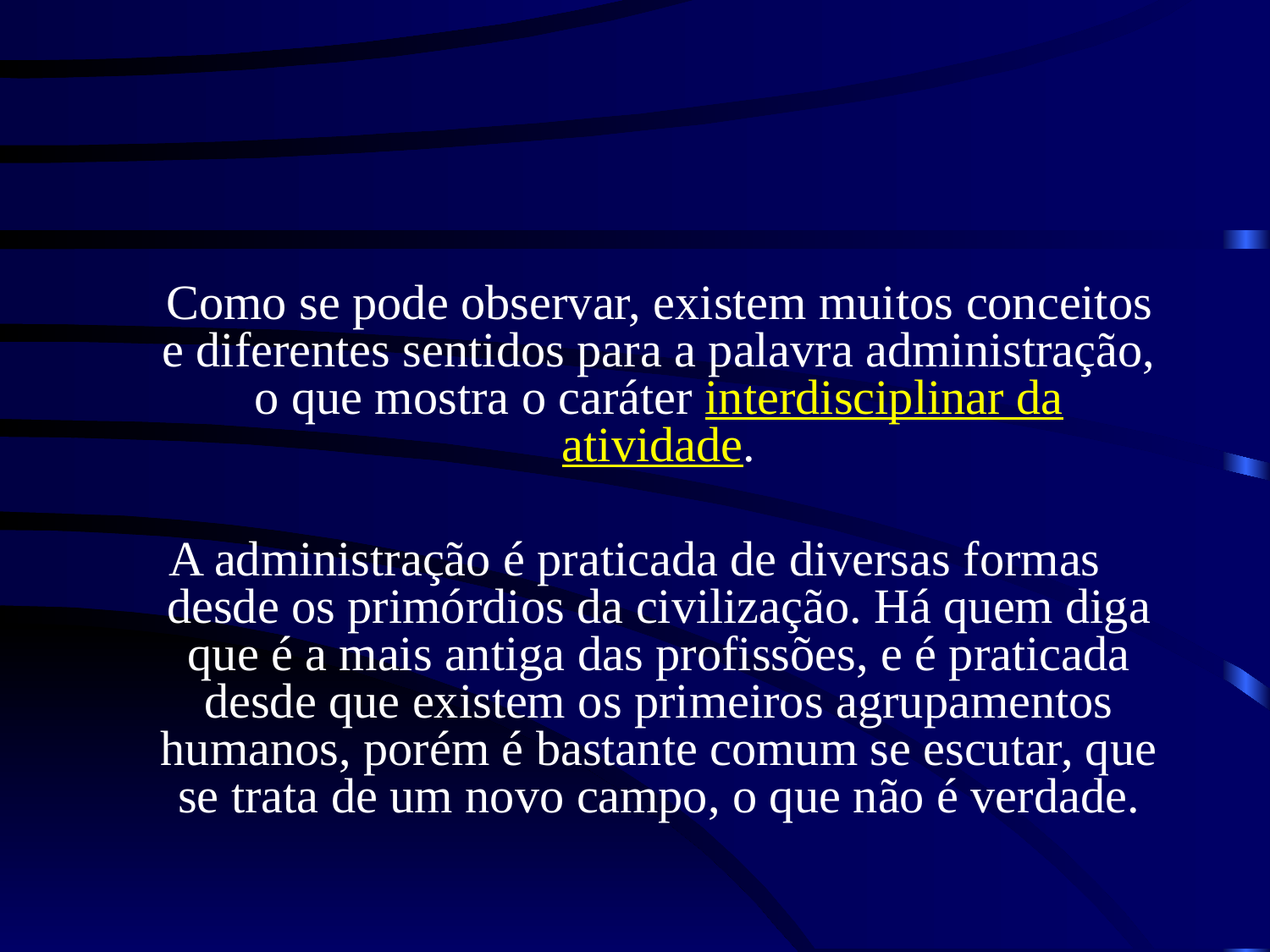

Como se pode observar, existem muitos conceitos e diferentes sentidos para a palavra administração, o que mostra o caráter interdisciplinar da atividade.

A administração é praticada de diversas formas desde os primórdios da civilização. Há quem diga que é a mais antiga das profissões, e é praticada desde que existem os primeiros agrupamentos humanos, porém é bastante comum se escutar, que se trata de um novo campo, o que não é verdade.